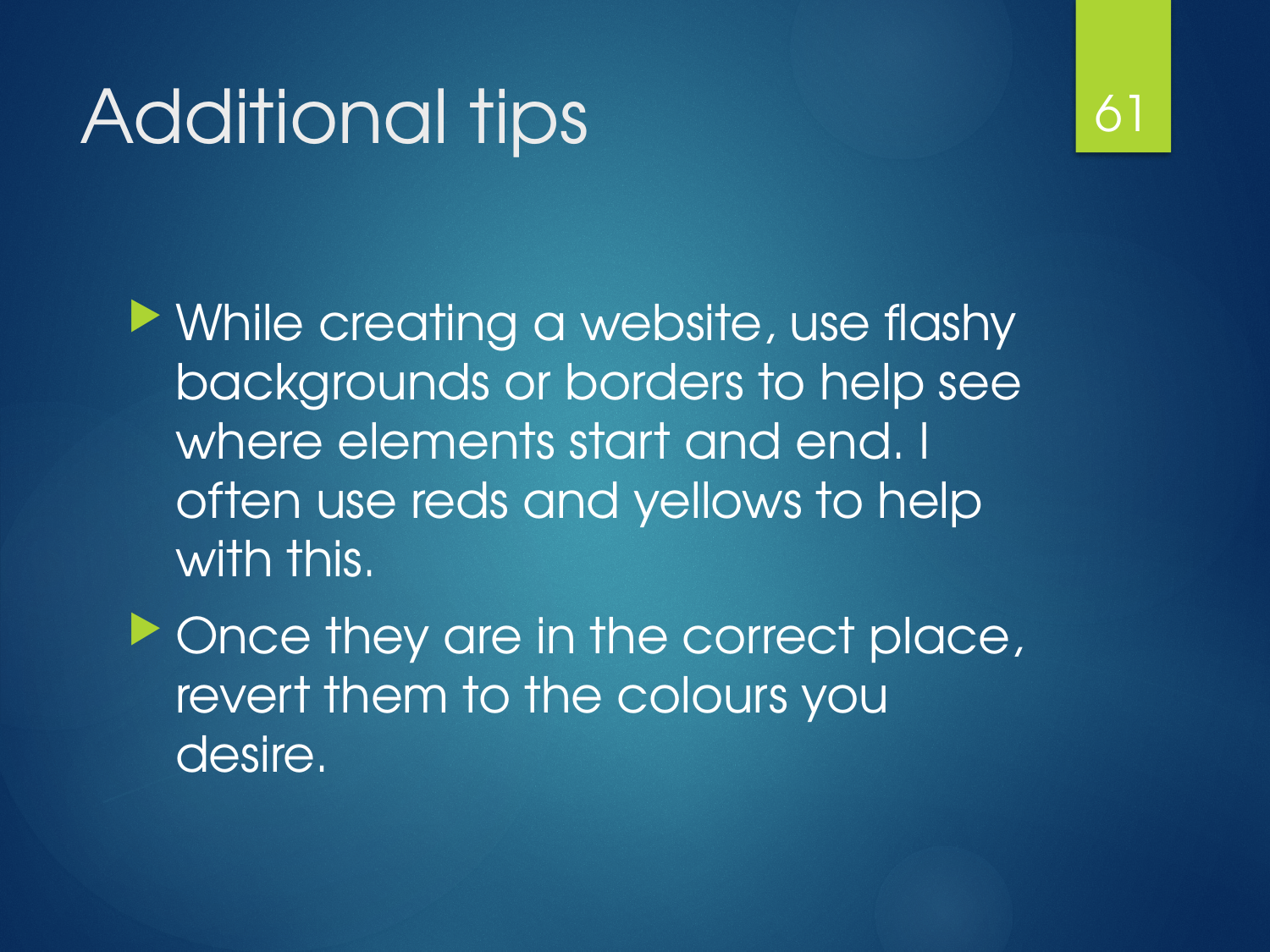

61
# Additional tips
While creating a website, use flashy backgrounds or borders to help see where elements start and end. I often use reds and yellows to help with this.
Once they are in the correct place, revert them to the colours you desire.